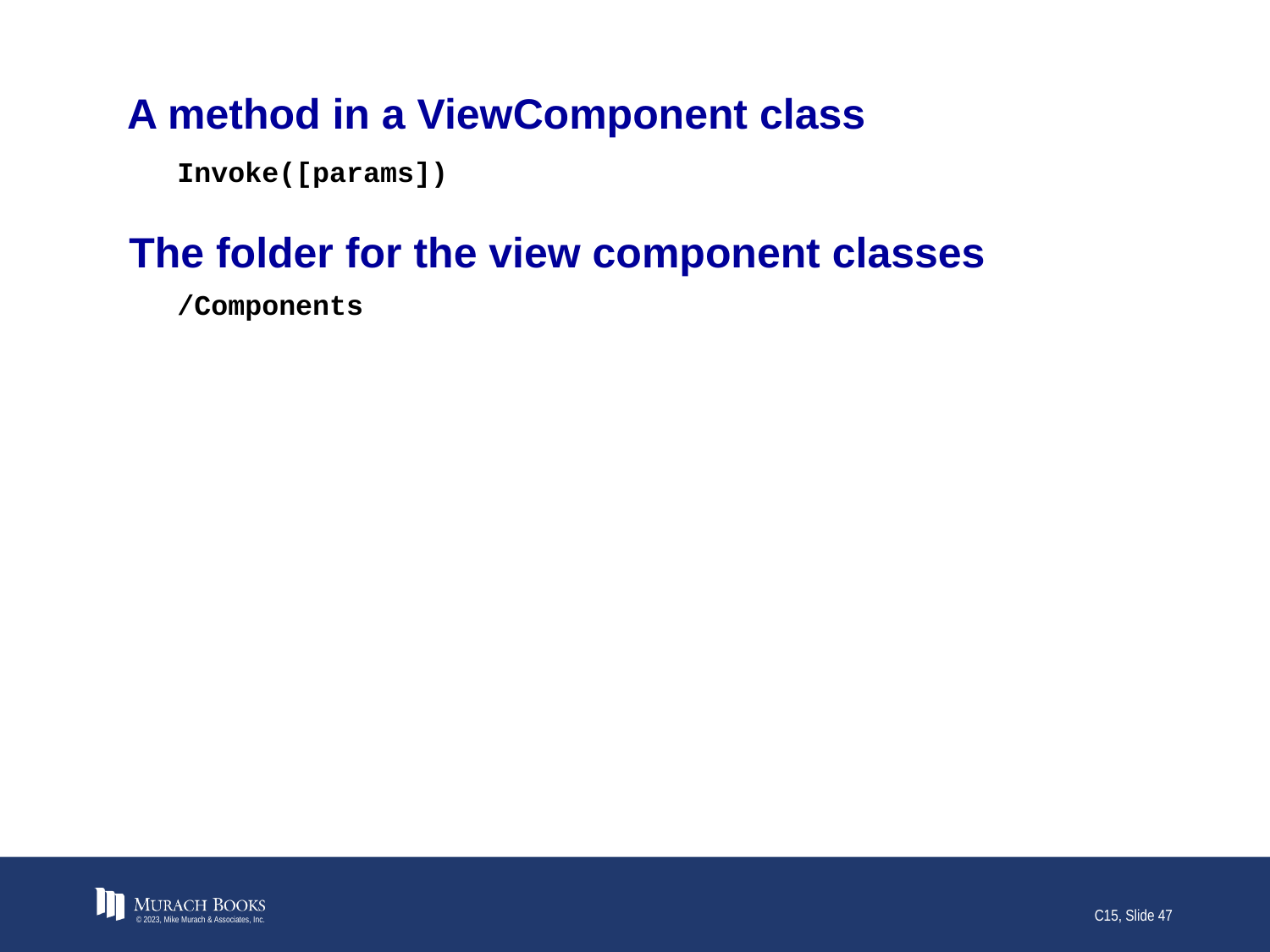

# A method in a ViewComponent class
Invoke([params])
The folder for the view component classes
/Components

© 2023, Mike Murach & Associates, Inc.

C15, Slide 47